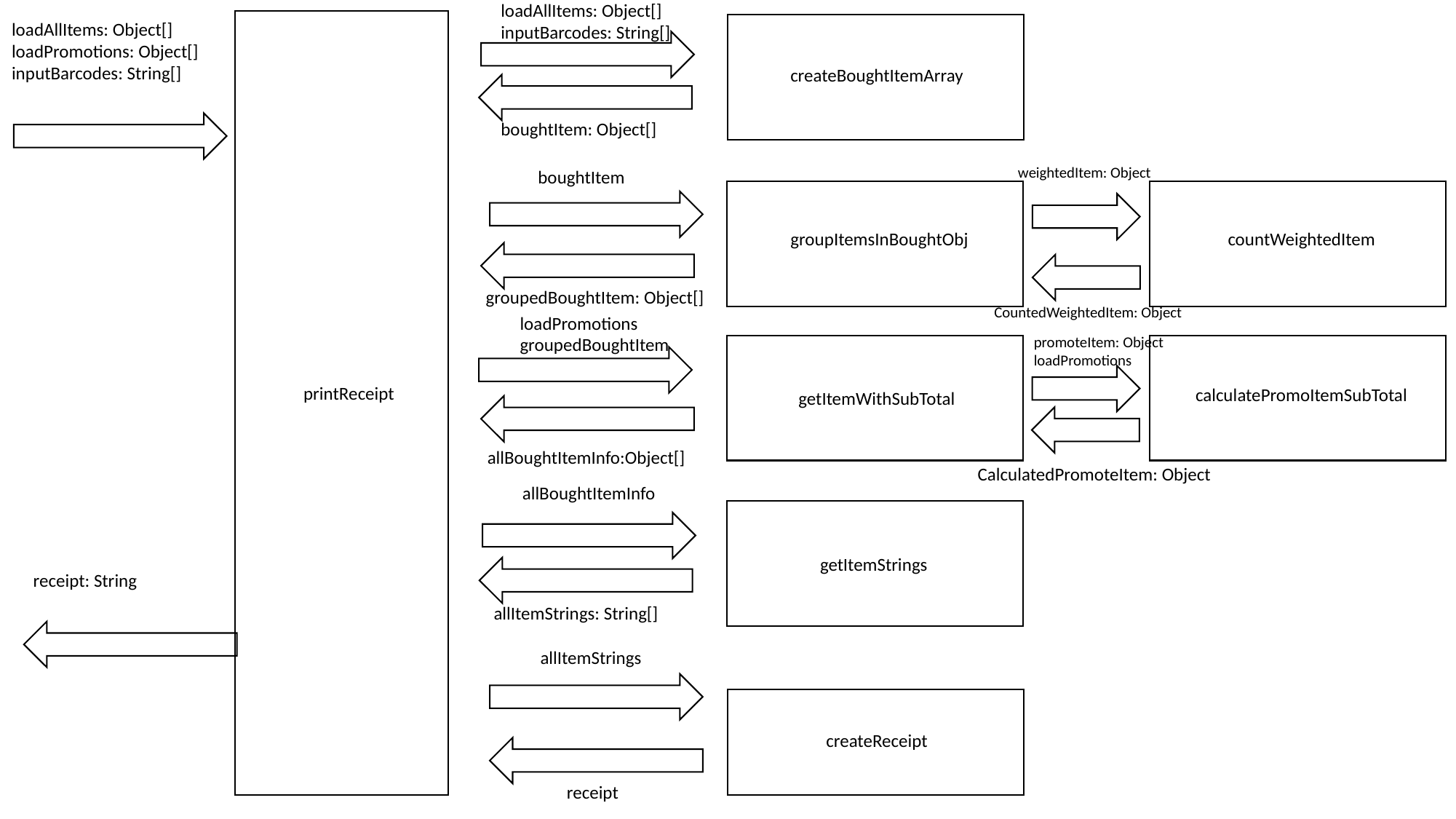

loadAllItems: Object[] inputBarcodes: String[]

loadAllItems: Object[]
loadPromotions: Object[]
inputBarcodes: String[]

createBoughtItemArray

boughtItem: Object[]

weightedItem: Object
boughtItem

groupItemsInBoughtObj
countWeightedItem

groupedBoughtItem: Object[]
CountedWeightedItem: Object
loadPromotions
groupedBoughtItem
promoteItem: Object
loadPromotions

printReceipt
calculatePromoItemSubTotal
getItemWithSubTotal

allBoughtItemInfo:Object[]
CalculatedPromoteItem: Object
allBoughtItemInfo

getItemStrings

receipt: String
allItemStrings: String[]

allItemStrings

createReceipt

receipt